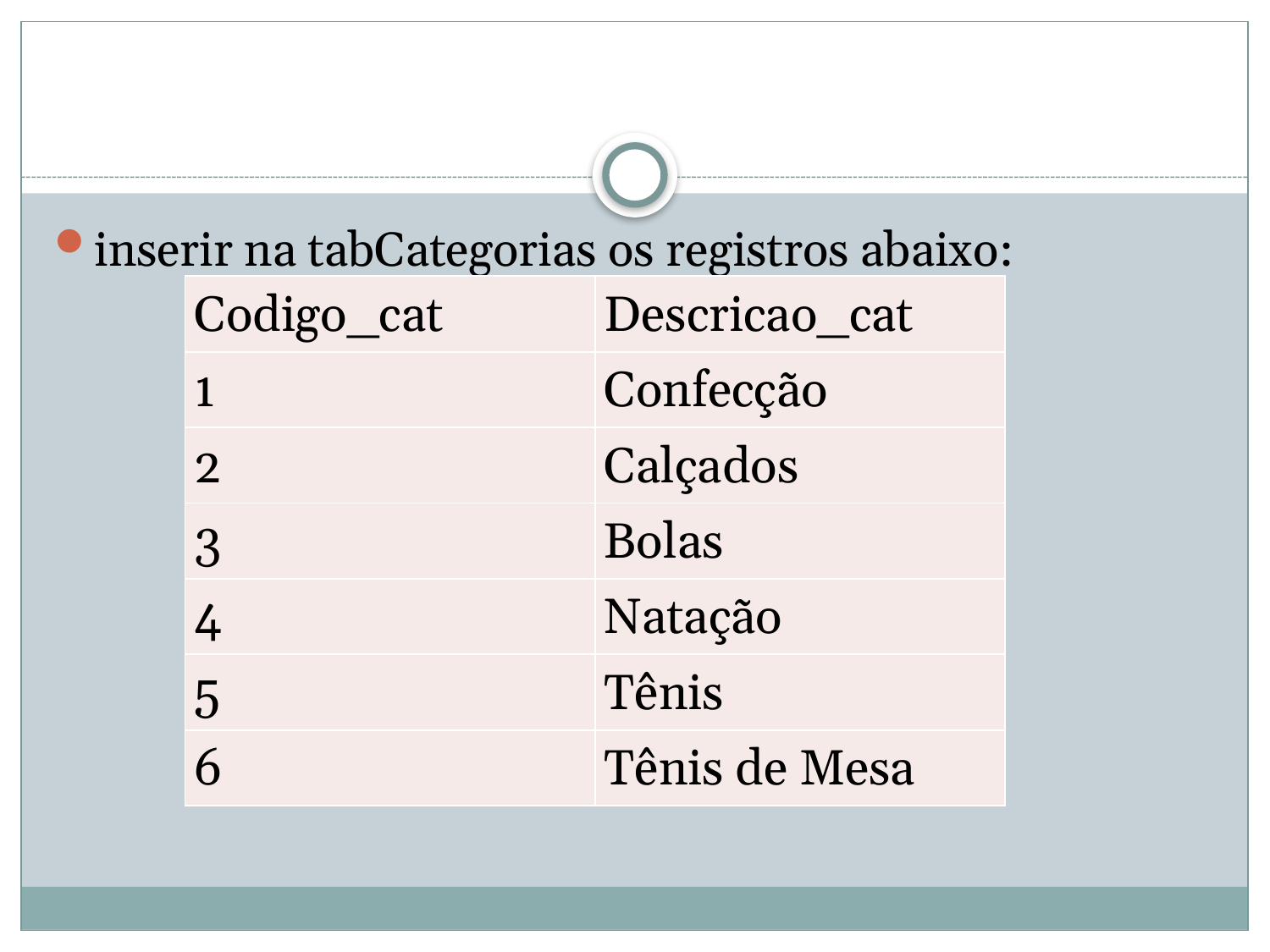

#
inserir na tabCategorias os registros abaixo:

| Codigo\_cat | Descricao\_cat |
| --- | --- |
| 1 | Confecção |
| 2 | Calçados |
| 3 | Bolas |
| 4 | Natação |
| 5 | Tênis |
| 6 | Tênis de Mesa |